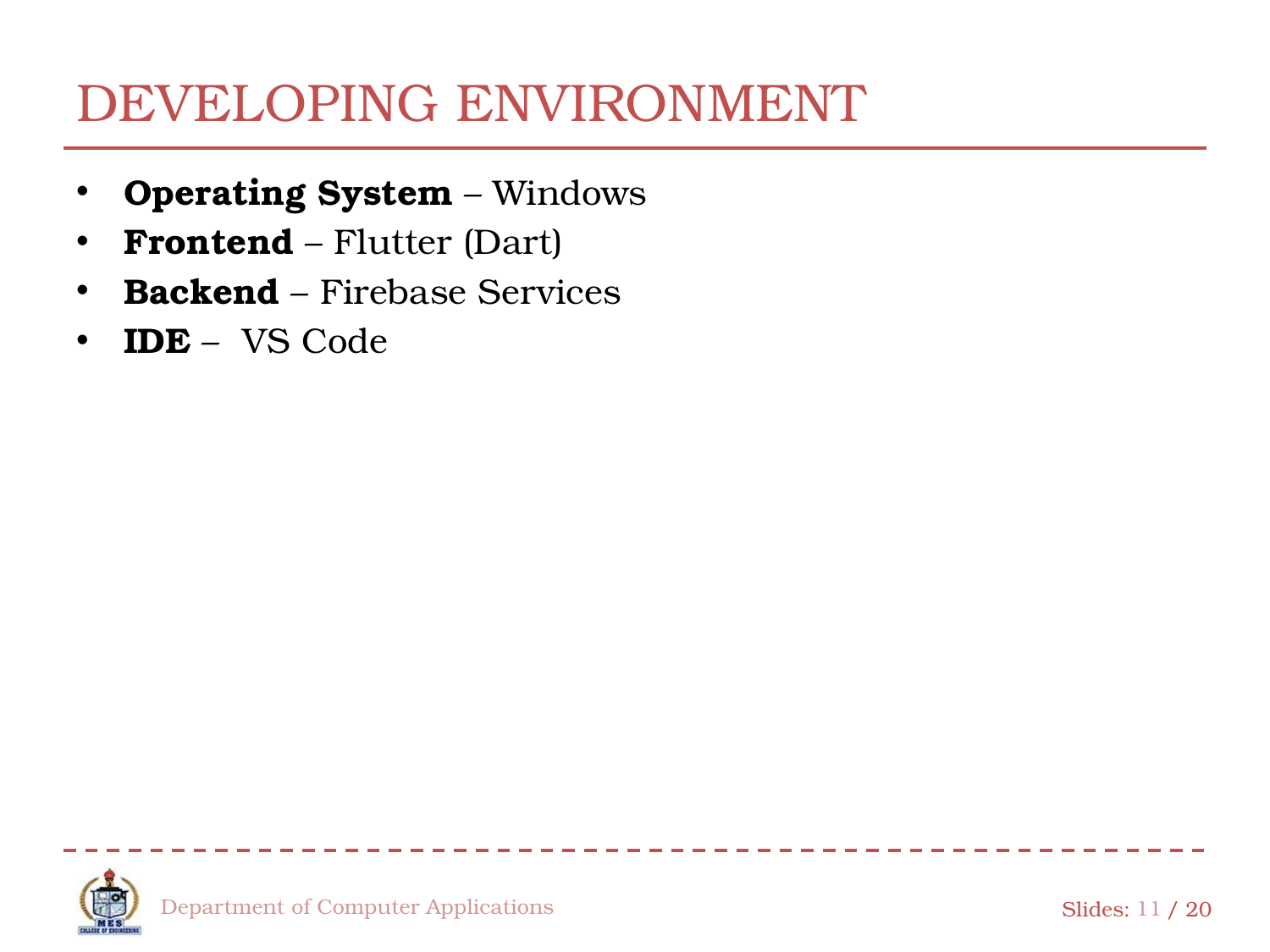

# DEVELOPING ENVIRONMENT
Operating System – Windows
Frontend – Flutter (Dart)
Backend – Firebase Services
IDE –  VS Code

Department of Computer Applications
11